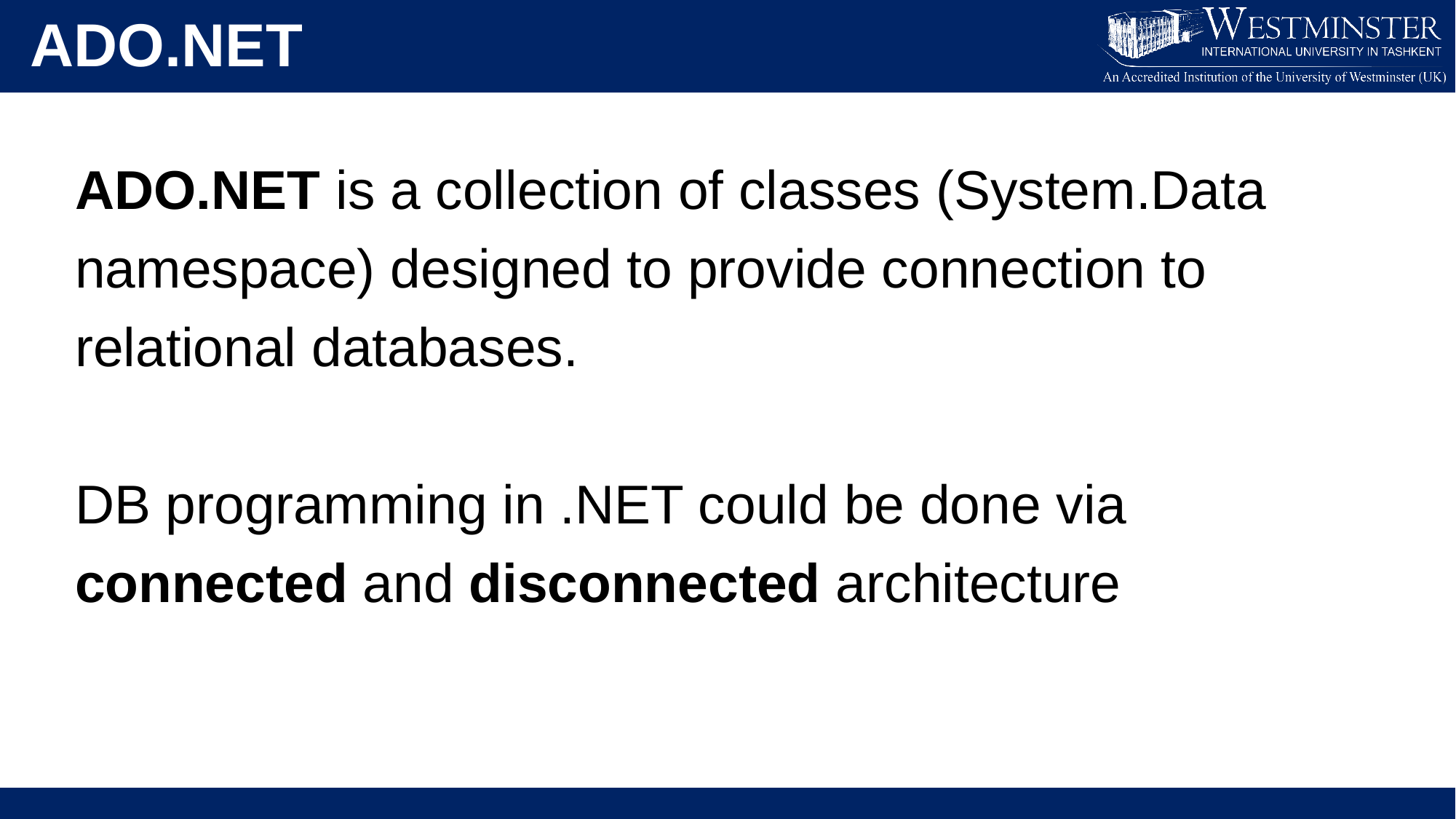

ADO.NET
ADO.NET is a collection of classes (System.Data namespace) designed to provide connection to relational databases.

DB programming in .NET could be done via connected and disconnected architecture